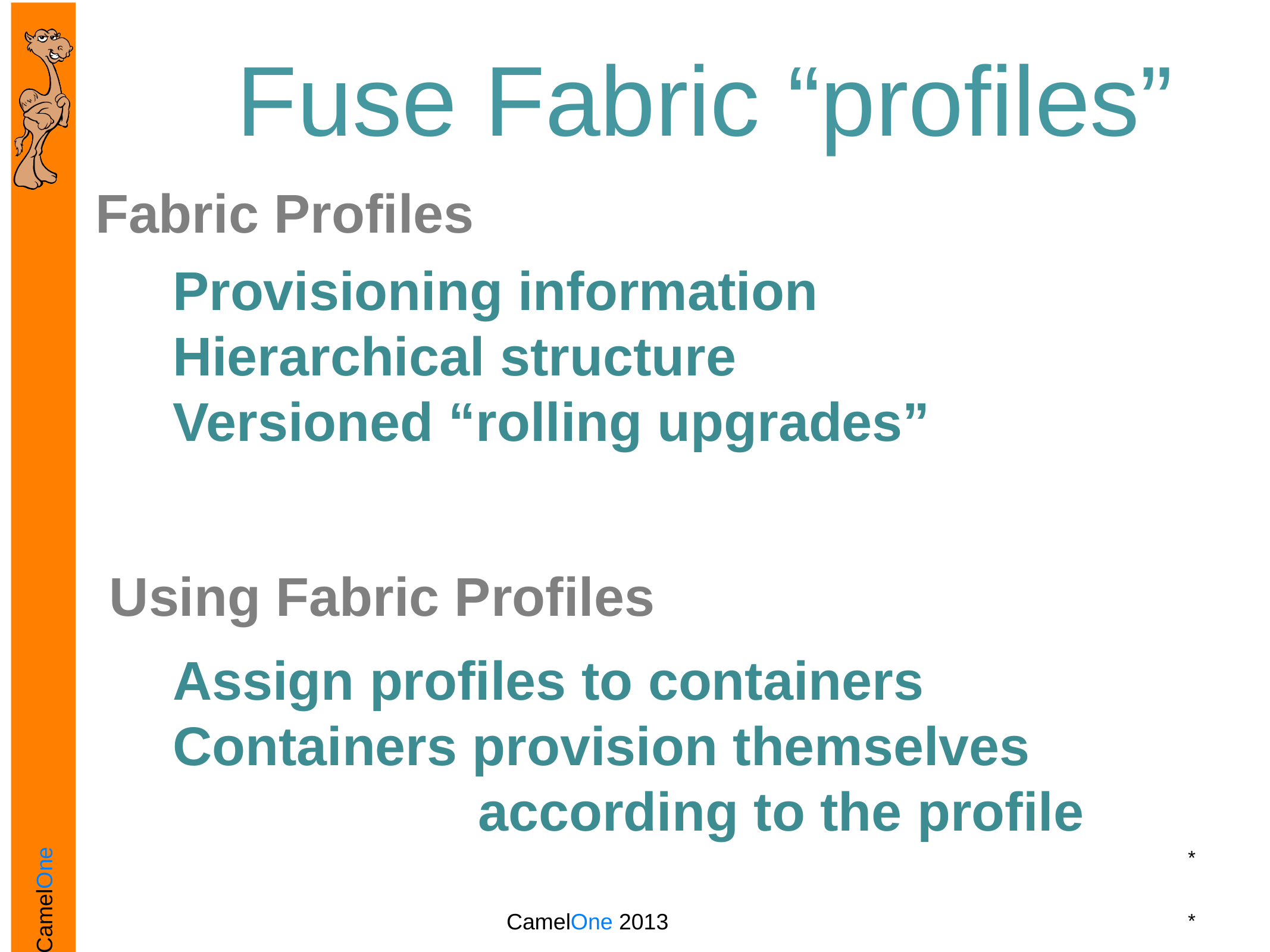

# Fuse Fabric “profiles”
Fabric Profiles
Provisioning information
Hierarchical structure
Versioned “rolling upgrades”
Using Fabric Profiles
Assign profiles to containers
Containers provision themselves
according to the profile
*